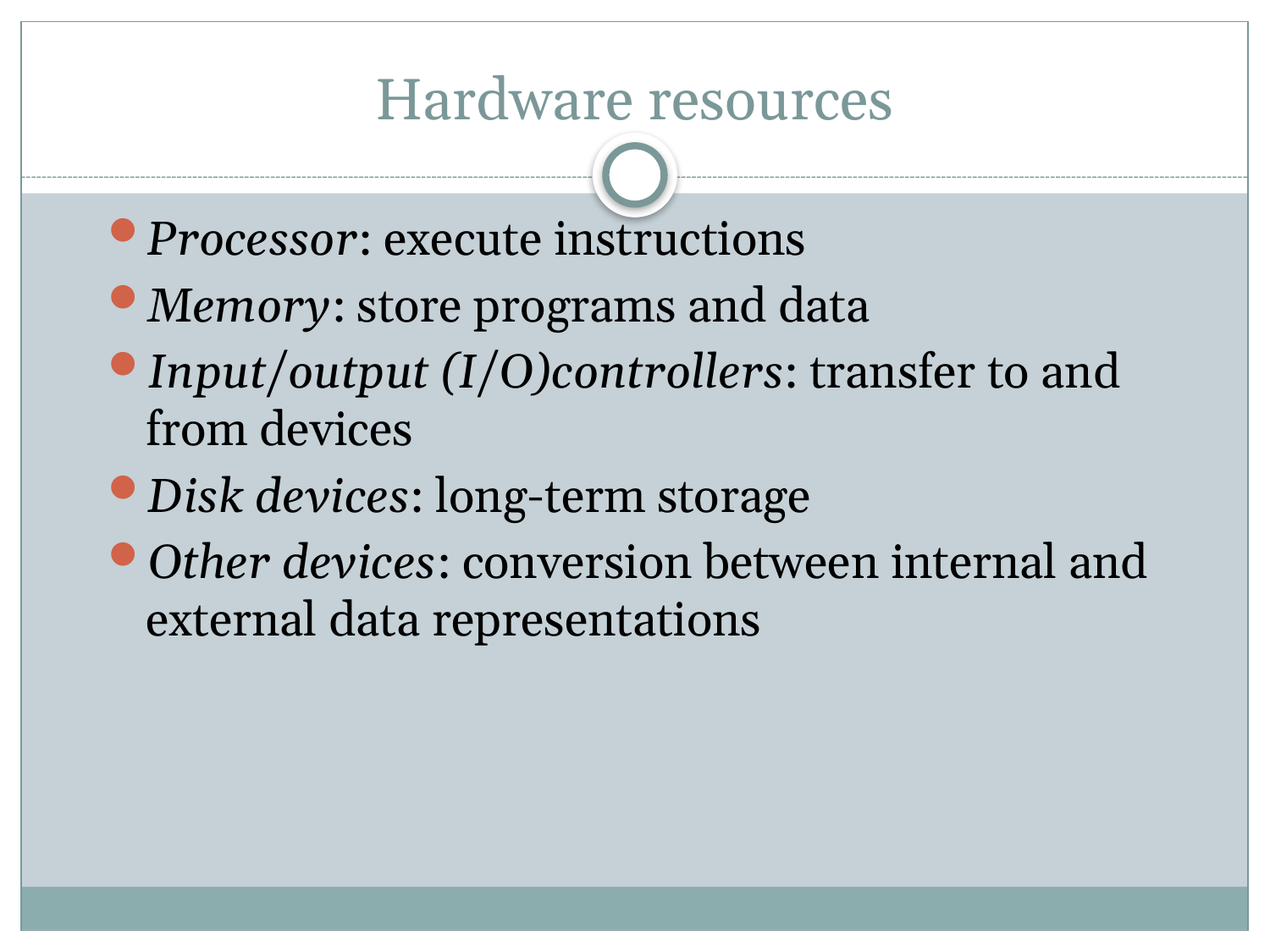

# Hardware resources
Processor: execute instructions
Memory: store programs and data
Input/output (I/O)controllers: transfer to and from devices
Disk devices: long-term storage
Other devices: conversion between internal and external data representations